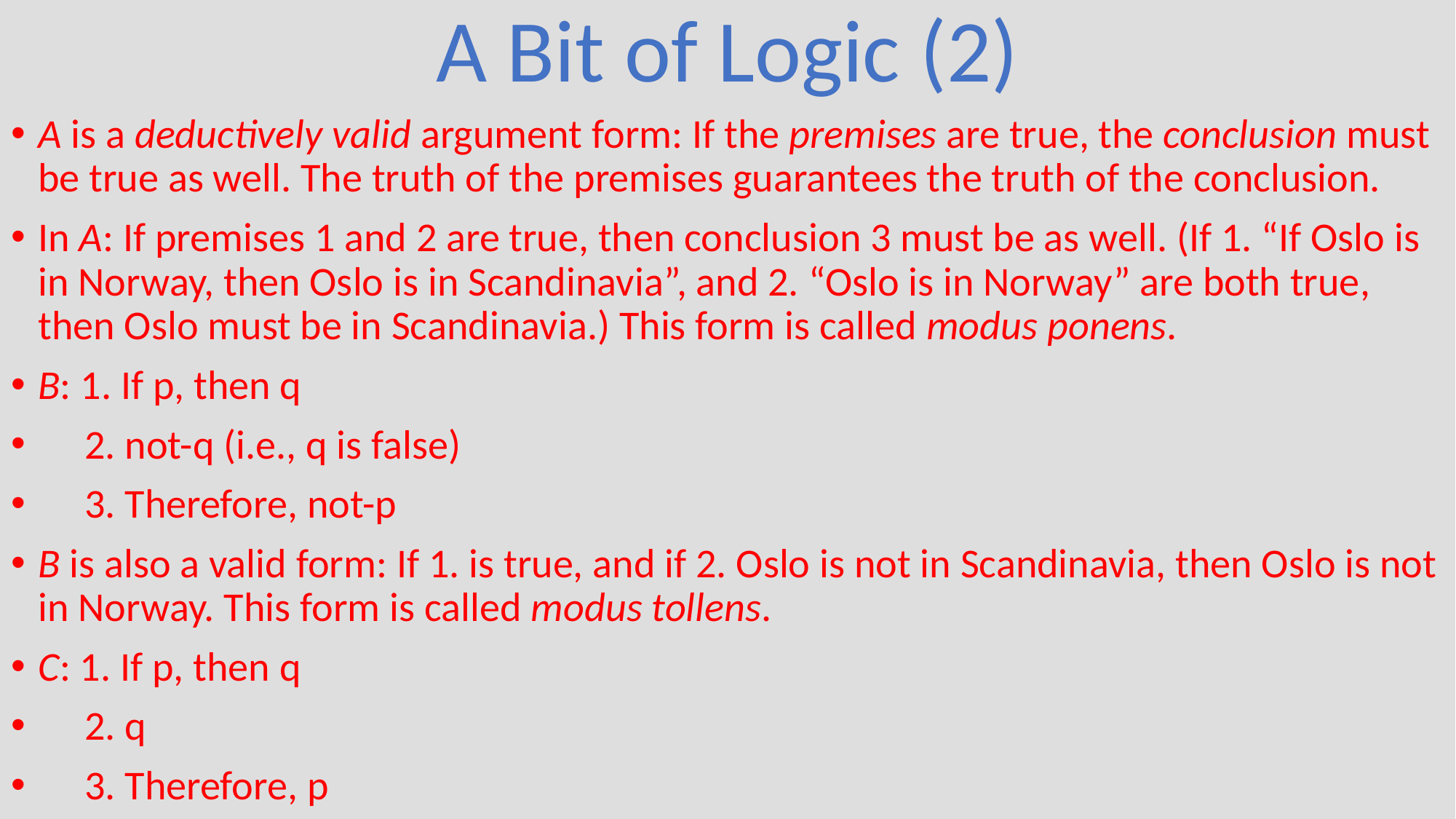

# A Bit of Logic (2)
A is a deductively valid argument form: If the premises are true, the conclusion must be true as well. The truth of the premises guarantees the truth of the conclusion.
In A: If premises 1 and 2 are true, then conclusion 3 must be as well. (If 1. “If Oslo is in Norway, then Oslo is in Scandinavia”, and 2. “Oslo is in Norway” are both true, then Oslo must be in Scandinavia.) This form is called modus ponens.
B: 1. If p, then q
     2. not-q (i.e., q is false)
     3. Therefore, not-p
B is also a valid form: If 1. is true, and if 2. Oslo is not in Scandinavia, then Oslo is not in Norway. This form is called modus tollens.
C: 1. If p, then q
     2. q
     3. Therefore, p